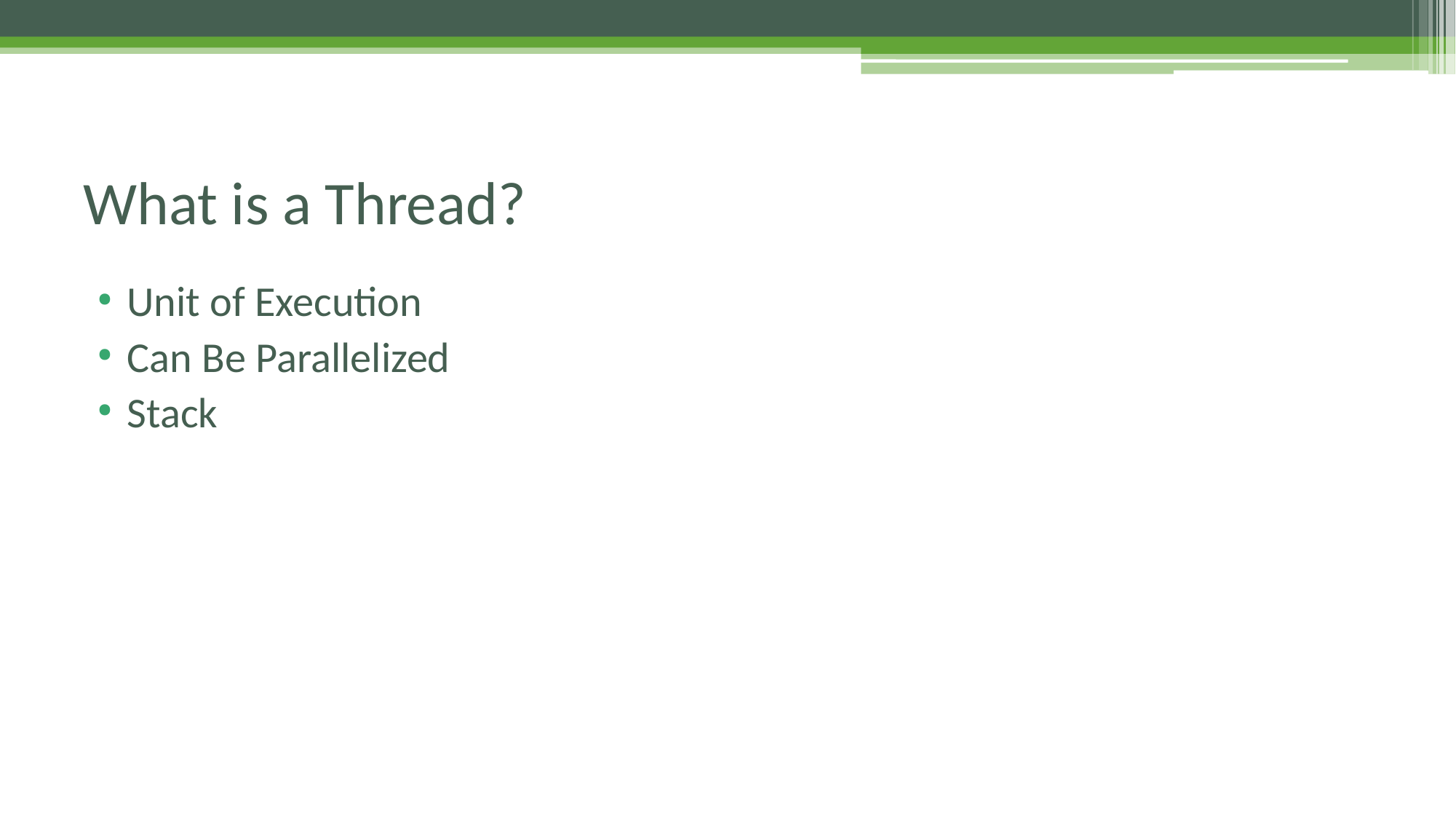

# What is a Thread?
Unit of Execution
Can Be Parallelized
Stack